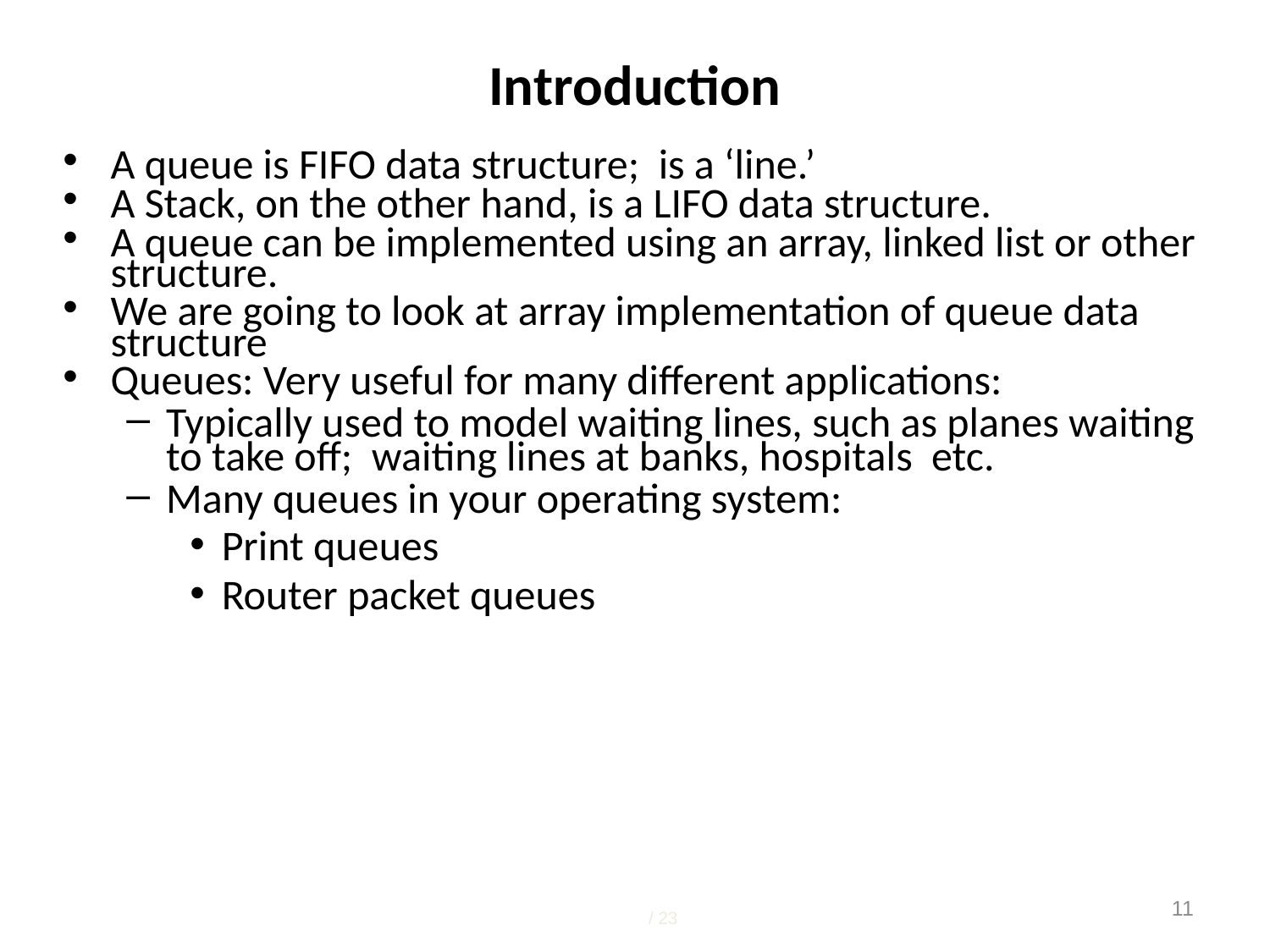

# Introduction
A queue is FIFO data structure;  is a ‘line.’
A Stack, on the other hand, is a LIFO data structure.
A queue can be implemented using an array, linked list or other structure.
We are going to look at array implementation of queue data structure
Queues: Very useful for many different applications:
Typically used to model waiting lines, such as planes waiting to take off;  waiting lines at banks, hospitals  etc.
Many queues in your operating system:
Print queues
Router packet queues

11